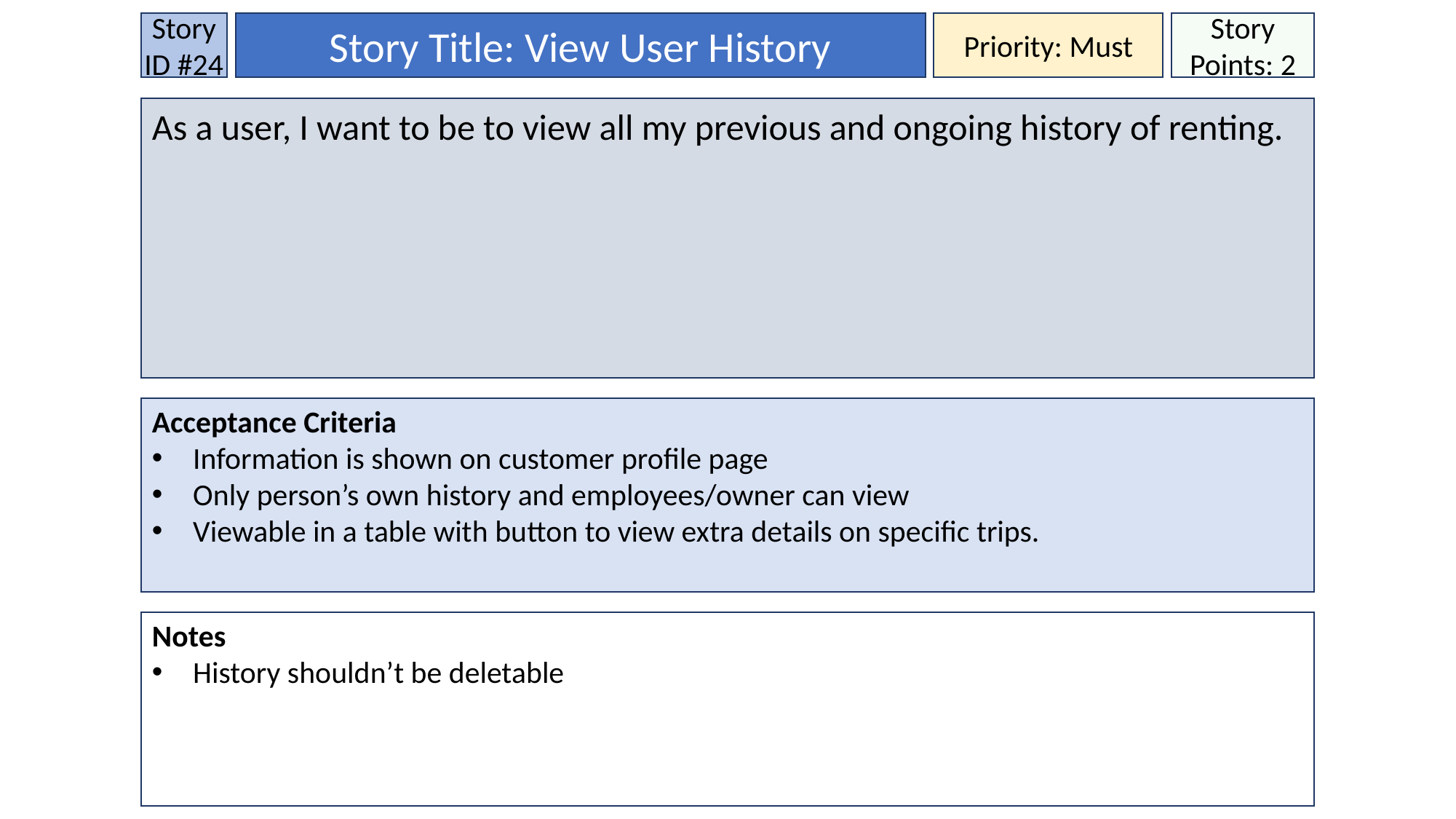

Story ID #24
Story Title: View User History
Priority: Must
Story Points: 2
As a user, I want to be to view all my previous and ongoing history of renting.
Acceptance Criteria
Information is shown on customer profile page
Only person’s own history and employees/owner can view
Viewable in a table with button to view extra details on specific trips.

Notes
History shouldn’t be deletable